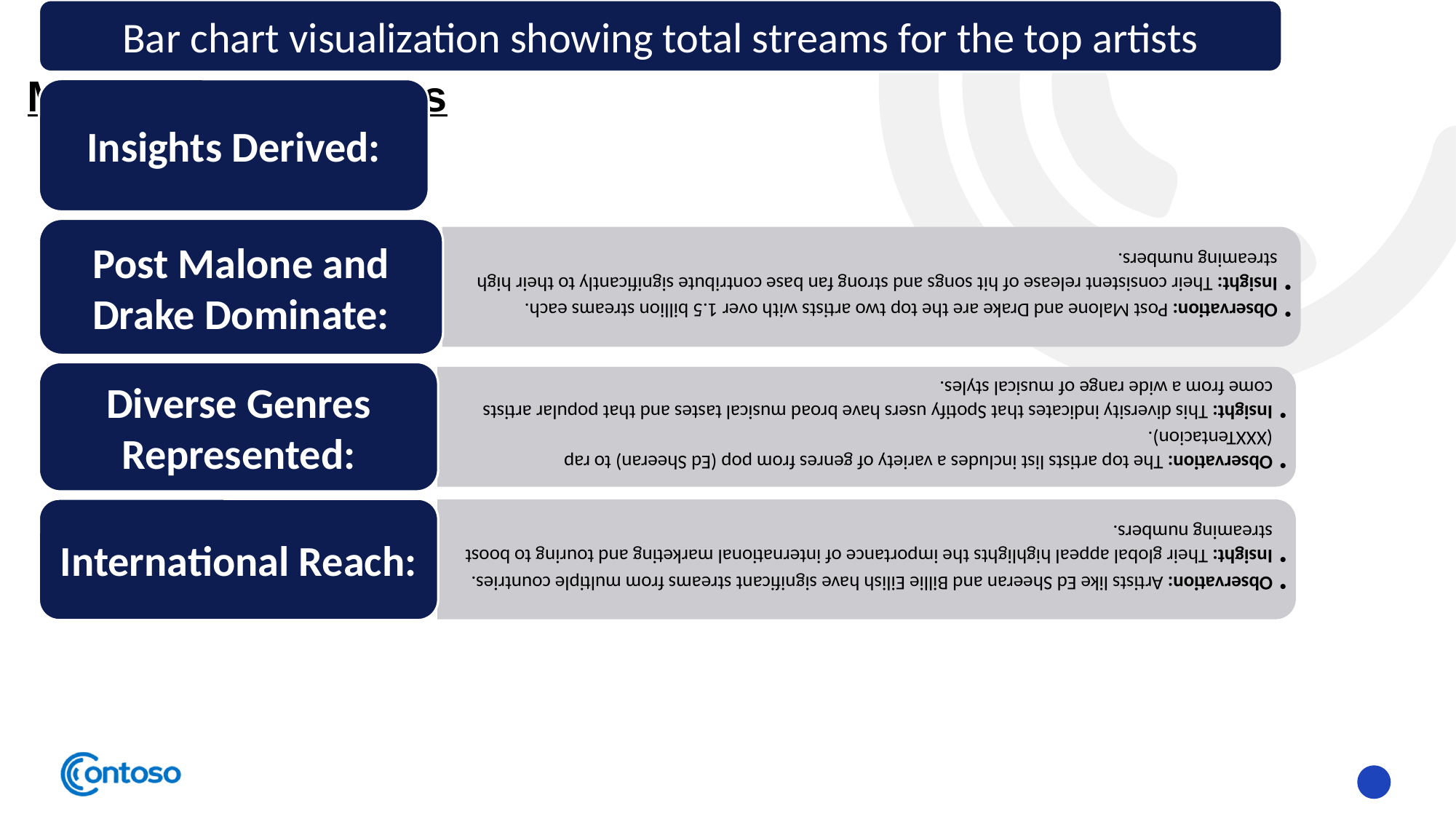

# Most Popular Artists

Bar chart visualization showing total streams for the top artists
Observation: Post Malone and Drake are the top two artists with over 1.5 billion streams each.
Insight: Their consistent release of hit songs and strong fan base contribute significantly to their high streaming numbers.
Insights Derived:
Post Malone and Drake Dominate:
Observation: The top artists list includes a variety of genres from pop (Ed Sheeran) to rap (XXXTentacion).
Insight: This diversity indicates that Spotify users have broad musical tastes and that popular artists come from a wide range of musical styles.
Diverse Genres Represented:
Observation: Artists like Ed Sheeran and Billie Eilish have significant streams from multiple countries.
Insight: Their global appeal highlights the importance of international marketing and touring to boost streaming numbers.
International Reach:
7